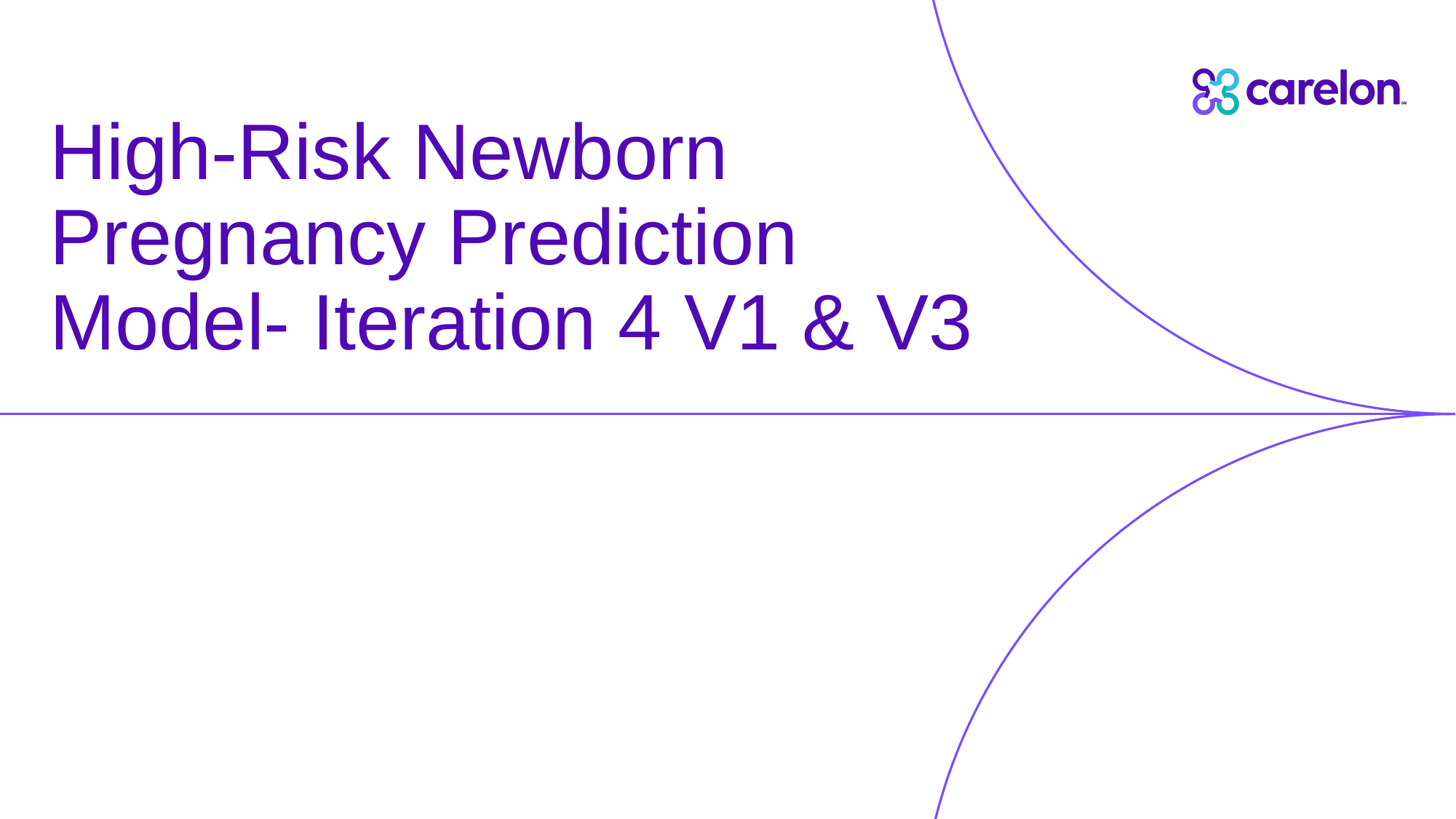

# High-Risk Newborn Pregnancy Prediction Model- Iteration 4 V1 & V3